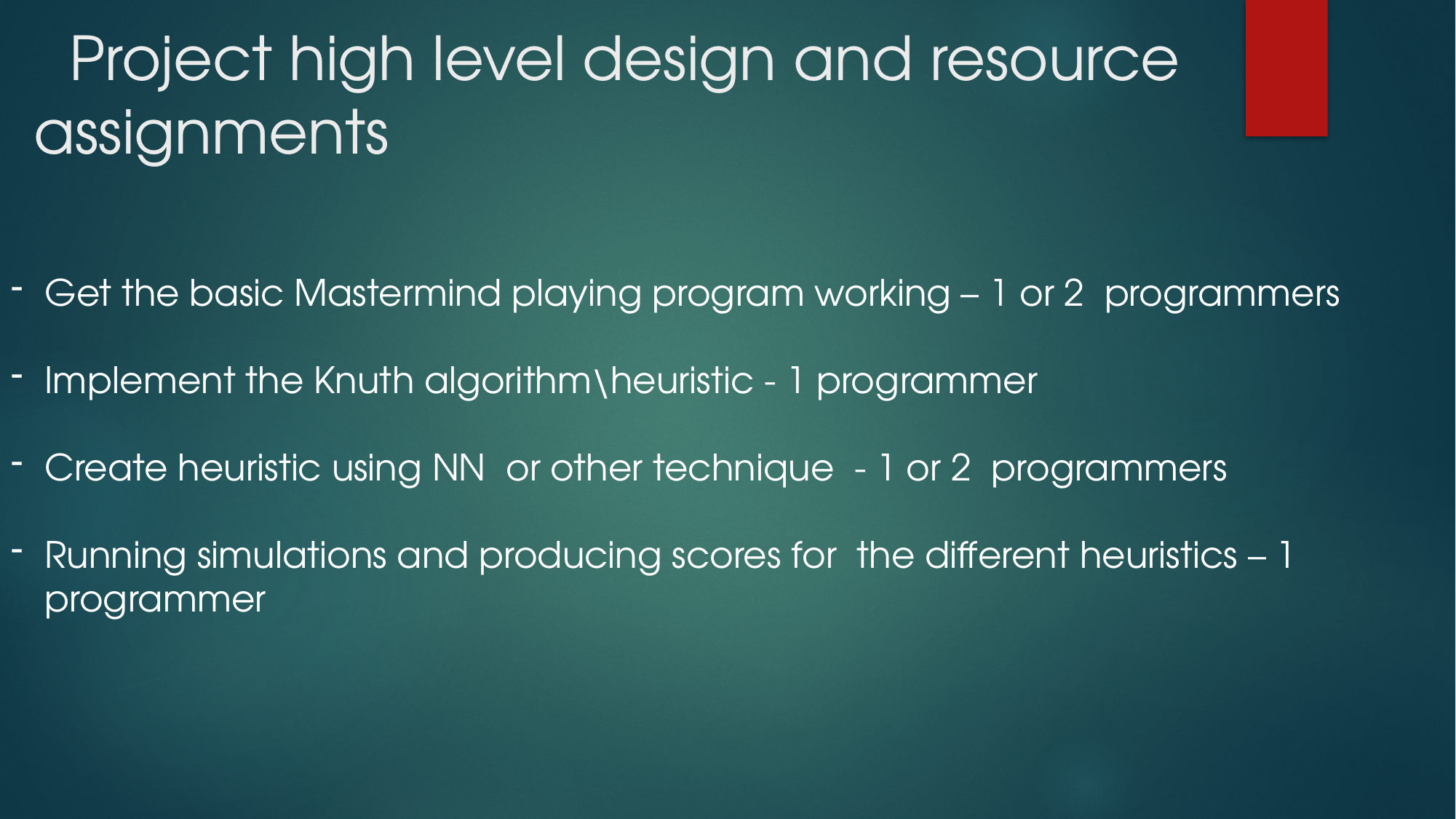

Project high level design and resource assignments
#
Get the basic Mastermind playing program working – 1 or 2  programmers

Implement the Knuth algorithm\heuristic - 1 programmer

Create heuristic using NN  or other technique  - 1 or 2  programmers

Running simulations and producing scores for  the different heuristics – 1 programmer